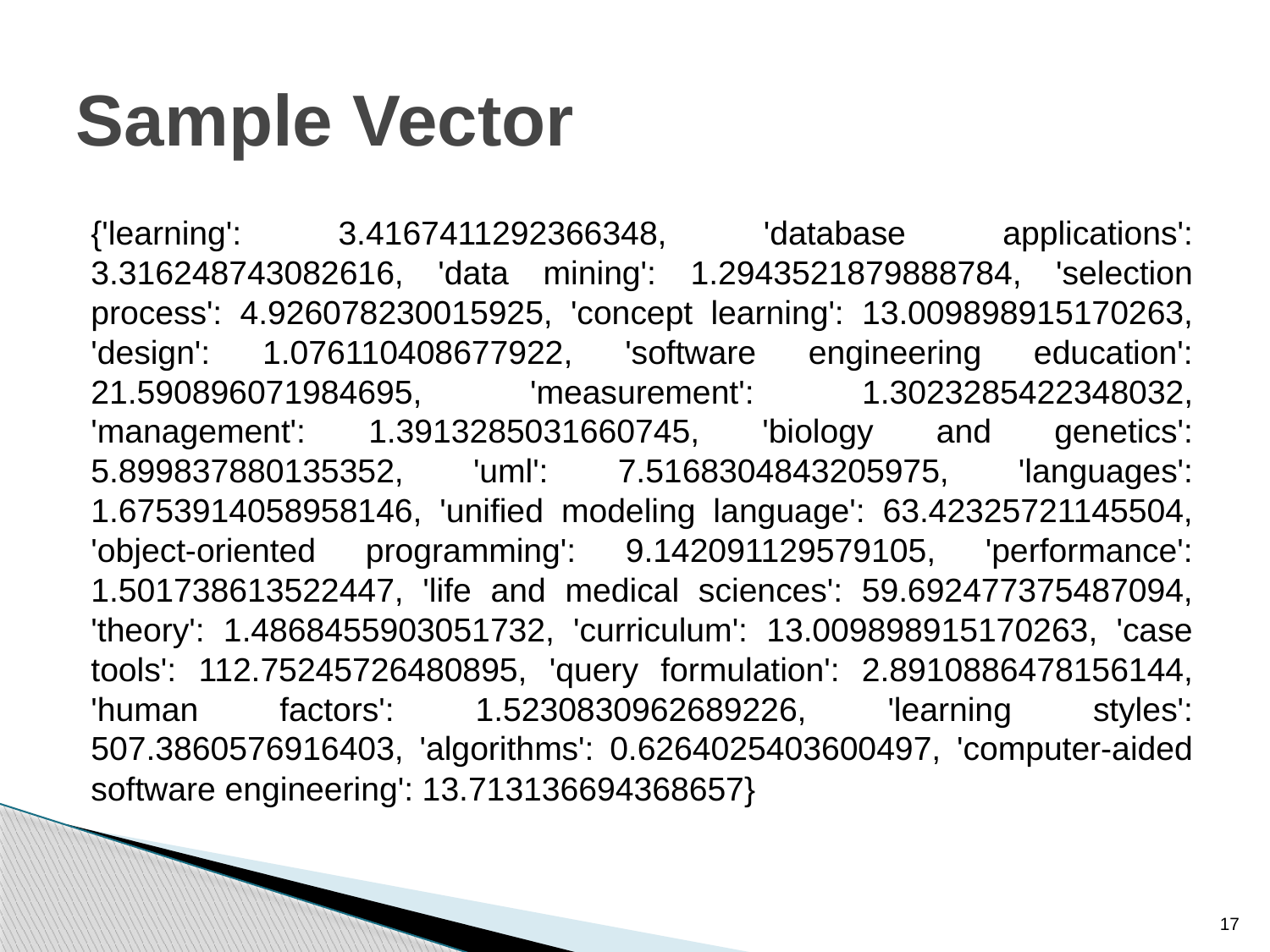

# Sample Vector
{'learning': 3.4167411292366348, 'database applications': 3.316248743082616, 'data mining': 1.2943521879888784, 'selection process': 4.926078230015925, 'concept learning': 13.009898915170263, 'design': 1.076110408677922, 'software engineering education': 21.590896071984695, 'measurement': 1.3023285422348032, 'management': 1.3913285031660745, 'biology and genetics': 5.899837880135352, 'uml': 7.5168304843205975, 'languages': 1.6753914058958146, 'unified modeling language': 63.42325721145504, 'object-oriented programming': 9.142091129579105, 'performance': 1.501738613522447, 'life and medical sciences': 59.692477375487094, 'theory': 1.4868455903051732, 'curriculum': 13.009898915170263, 'case tools': 112.75245726480895, 'query formulation': 2.8910886478156144, 'human factors': 1.5230830962689226, 'learning styles': 507.3860576916403, 'algorithms': 0.6264025403600497, 'computer-aided software engineering': 13.713136694368657}

17